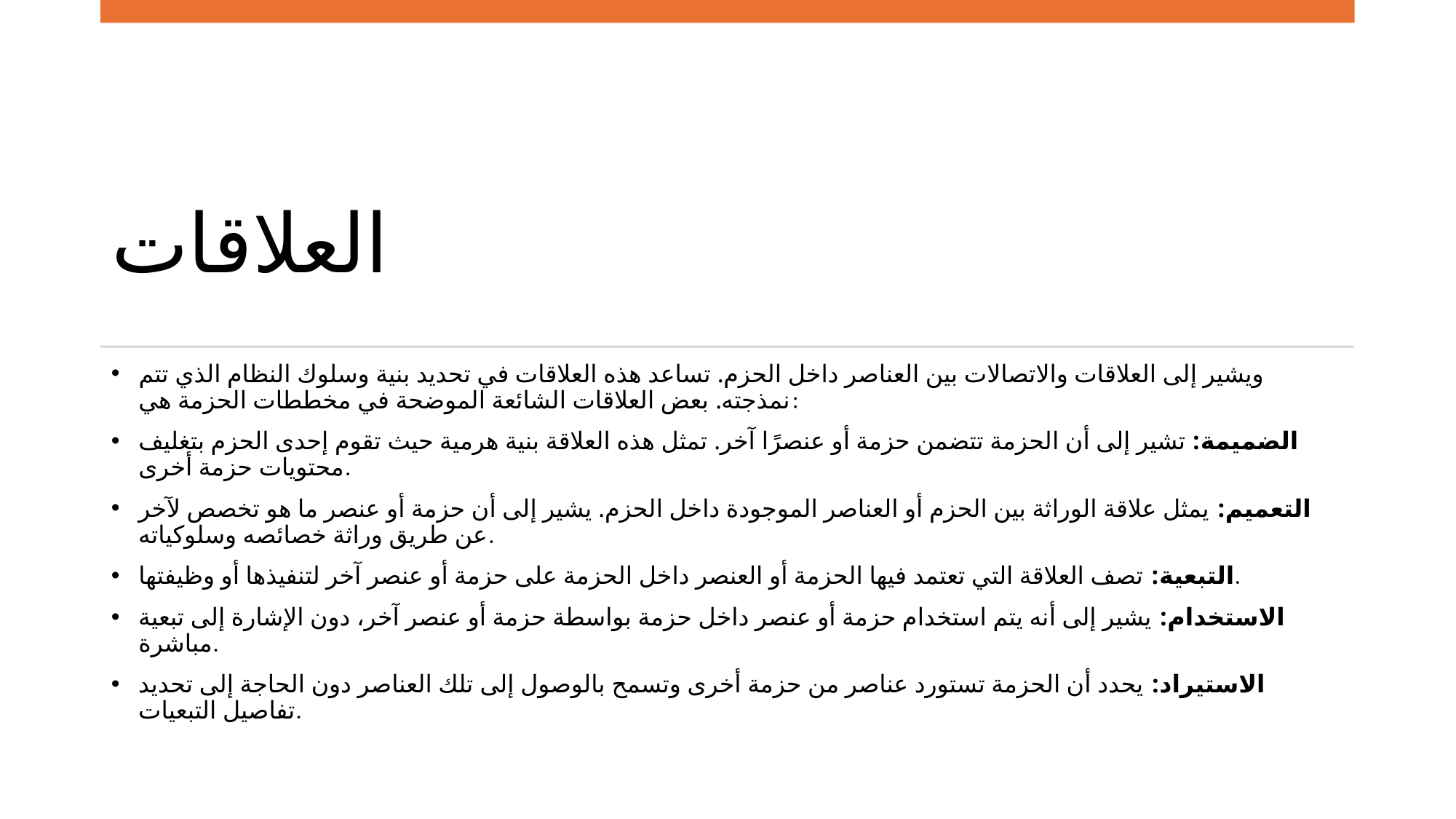

# العلاقات

ويشير إلى العلاقات والاتصالات بين العناصر داخل الحزم. تساعد هذه العلاقات في تحديد بنية وسلوك النظام الذي تتم نمذجته. بعض العلاقات الشائعة الموضحة في مخططات الحزمة هي:
الضميمة: تشير إلى أن الحزمة تتضمن حزمة أو عنصرًا آخر. تمثل هذه العلاقة بنية هرمية حيث تقوم إحدى الحزم بتغليف محتويات حزمة أخرى.
التعميم: يمثل علاقة الوراثة بين الحزم أو العناصر الموجودة داخل الحزم. يشير إلى أن حزمة أو عنصر ما هو تخصص لآخر عن طريق وراثة خصائصه وسلوكياته.
التبعية: تصف العلاقة التي تعتمد فيها الحزمة أو العنصر داخل الحزمة على حزمة أو عنصر آخر لتنفيذها أو وظيفتها.
الاستخدام: يشير إلى أنه يتم استخدام حزمة أو عنصر داخل حزمة بواسطة حزمة أو عنصر آخر، دون الإشارة إلى تبعية مباشرة.
الاستيراد: يحدد أن الحزمة تستورد عناصر من حزمة أخرى وتسمح بالوصول إلى تلك العناصر دون الحاجة إلى تحديد تفاصيل التبعيات.